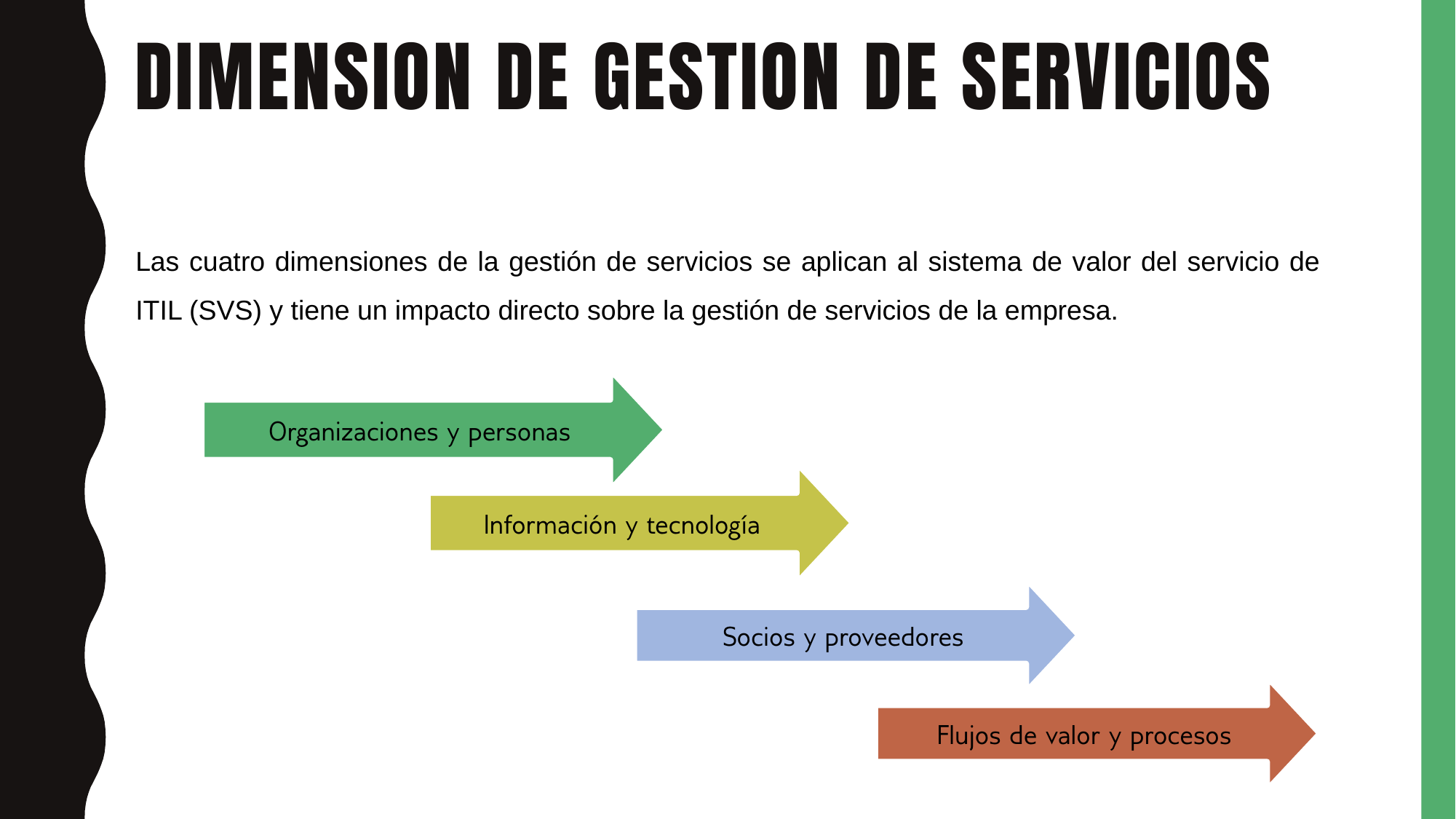

# DIMENSION DE GESTION DE SERVICIOS
Las cuatro dimensiones de la gestión de servicios se aplican al sistema de valor del servicio de ITIL (SVS) y tiene un impacto directo sobre la gestión de servicios de la empresa.
Organizaciones y personas
Información y tecnología
Socios y proveedores
Flujos de valor y procesos